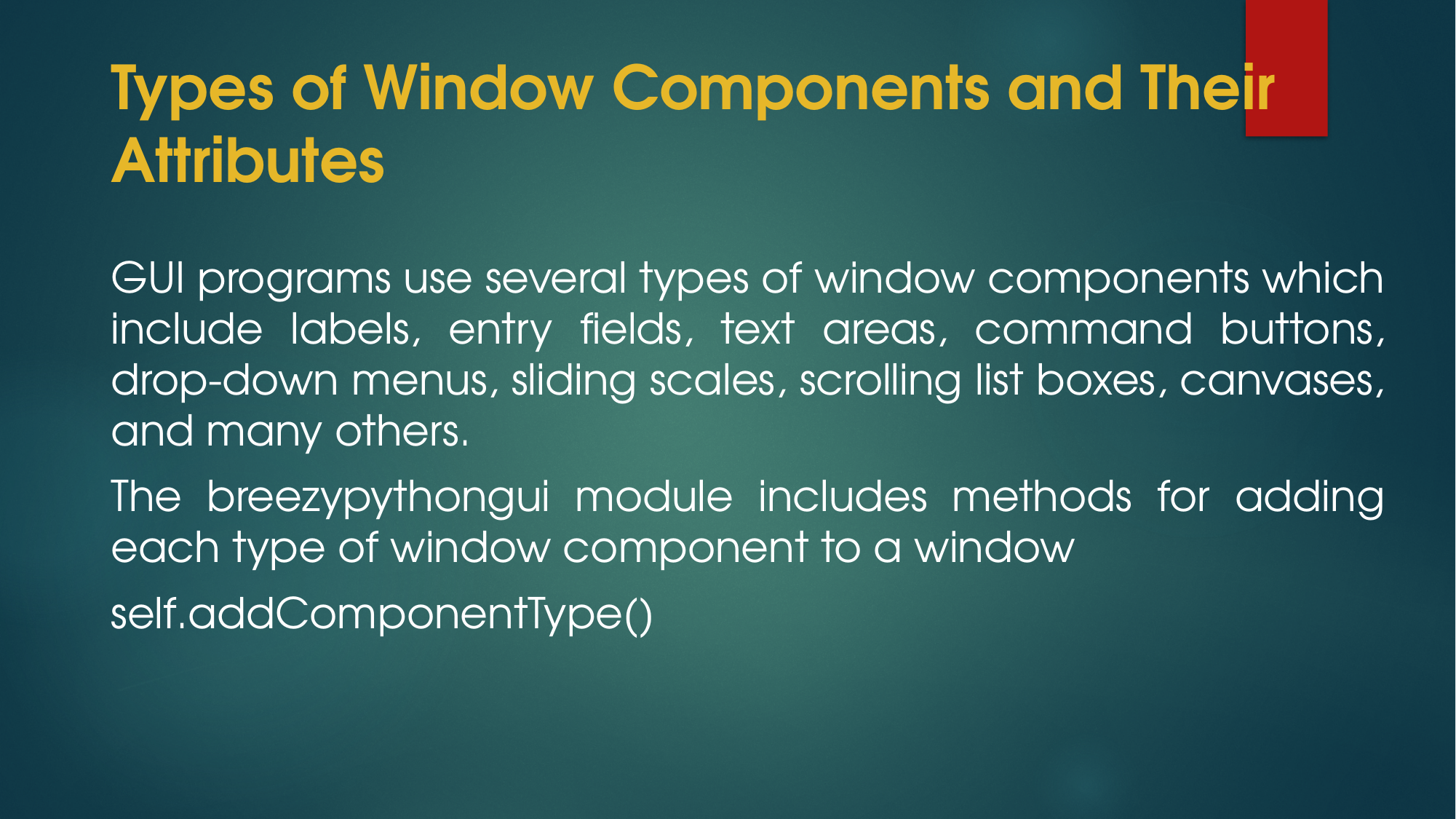

# Types of Window Components and Their Attributes
GUI programs use several types of window components which include labels, entry fields, text areas, command buttons, drop-down menus, sliding scales, scrolling list boxes, canvases, and many others.
The breezypythongui module includes methods for adding each type of window component to a window
self.addComponentType()